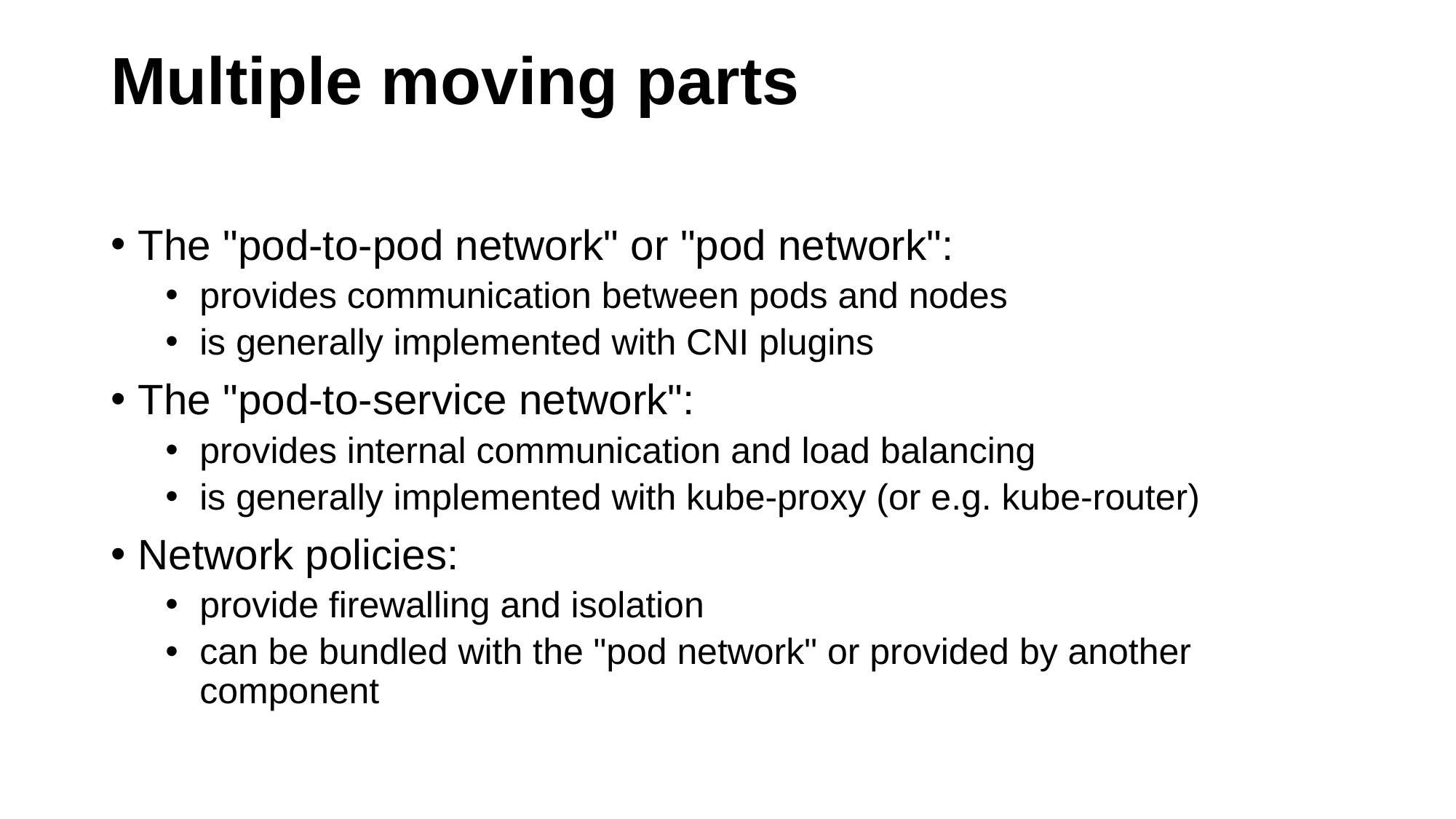

# Multiple moving parts
The "pod-to-pod network" or "pod network":
provides communication between pods and nodes
is generally implemented with CNI plugins
The "pod-to-service network":
provides internal communication and load balancing
is generally implemented with kube-proxy (or e.g. kube-router)
Network policies:
provide firewalling and isolation
can be bundled with the "pod network" or provided by another component